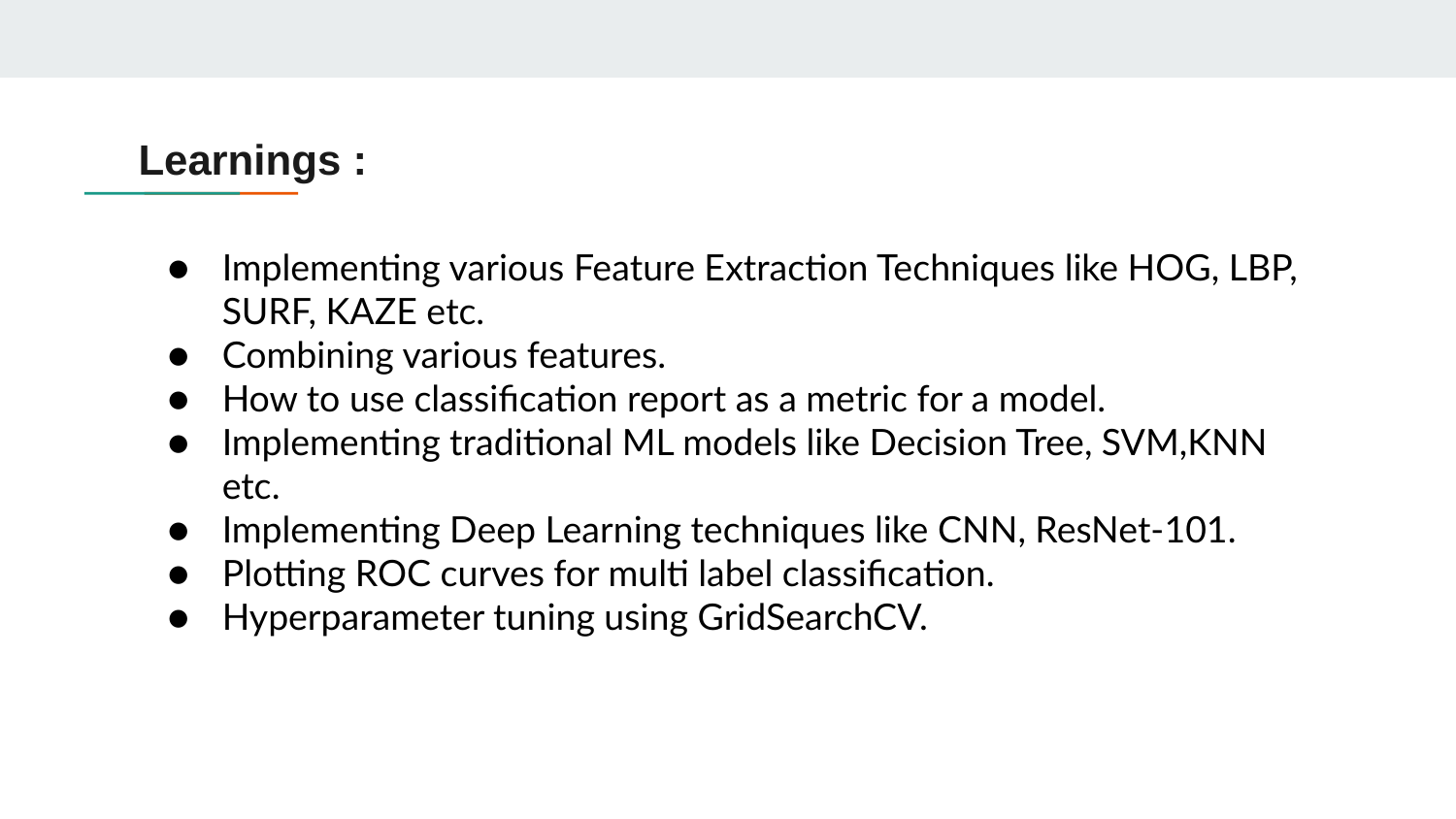

Learnings :
Implementing various Feature Extraction Techniques like HOG, LBP, SURF, KAZE etc.
Combining various features.
How to use classification report as a metric for a model.
Implementing traditional ML models like Decision Tree, SVM,KNN etc.
Implementing Deep Learning techniques like CNN, ResNet-101.
Plotting ROC curves for multi label classification.
Hyperparameter tuning using GridSearchCV.